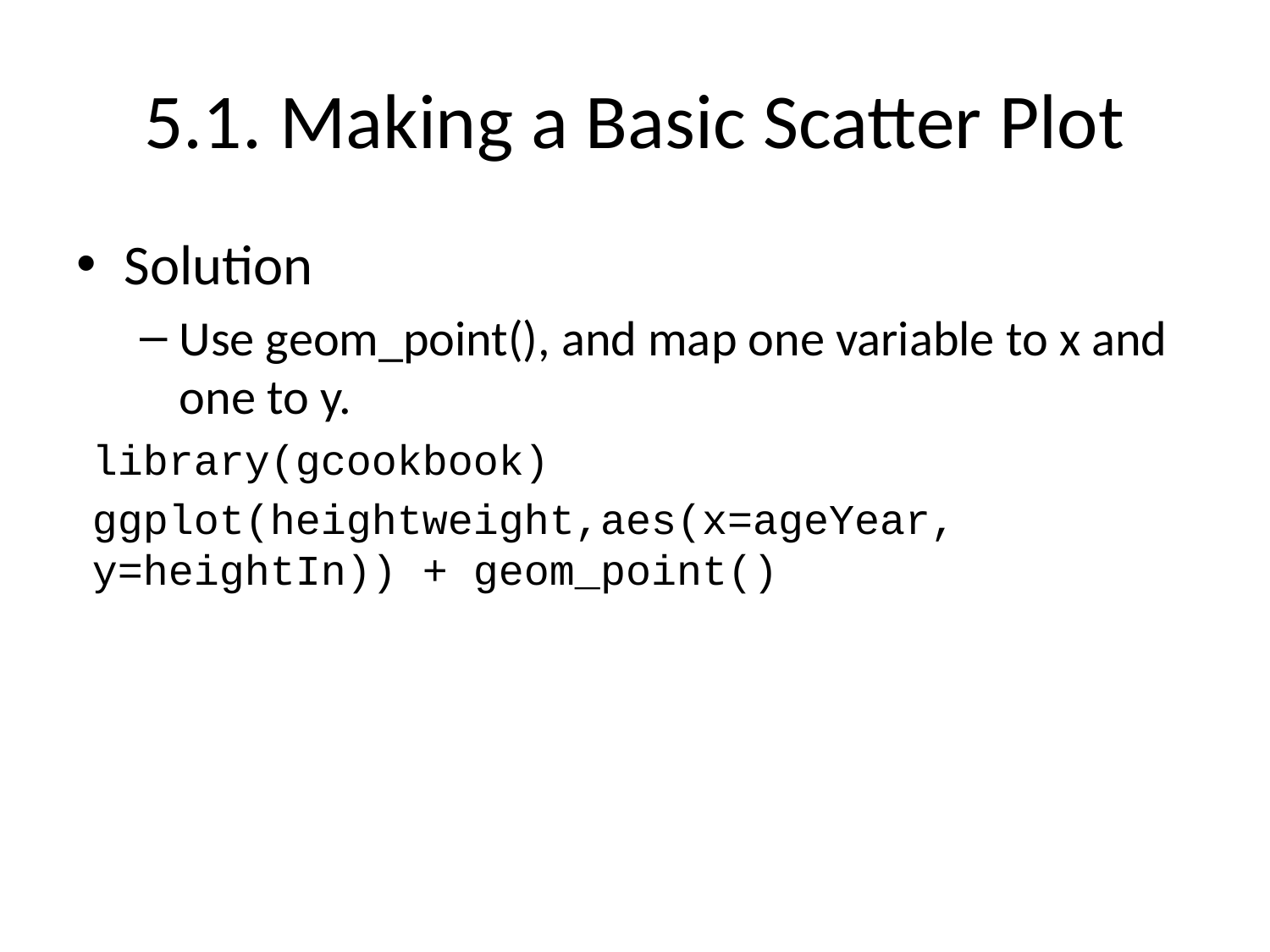

# 5.1. Making a Basic Scatter Plot
Solution
Use geom_point(), and map one variable to x and one to y.
library(gcookbook)
ggplot(heightweight,aes(x=ageYear, y=heightIn)) + geom_point()